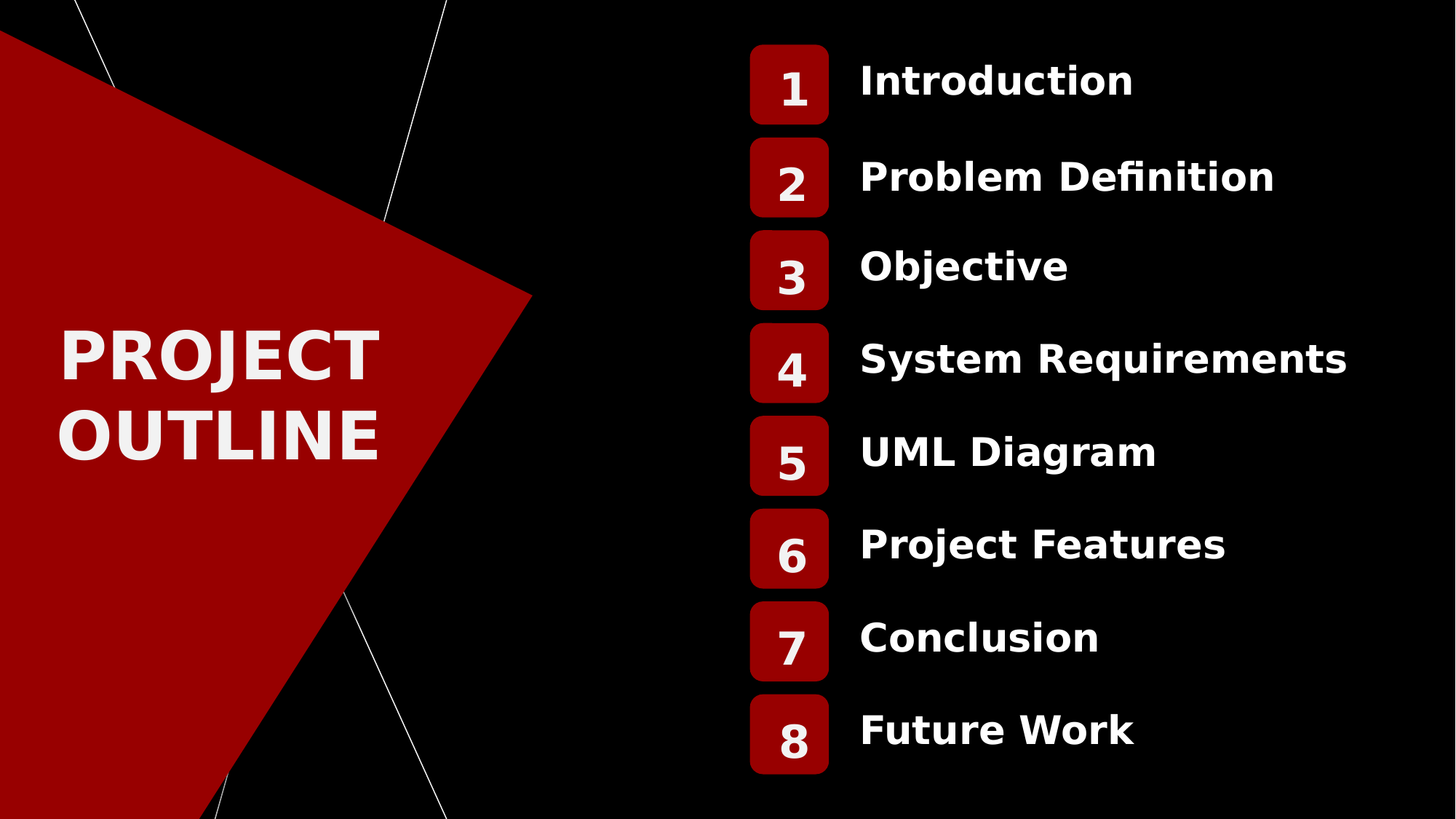

Introduction
1

Problem Definition
2

Objective
3
PROJECT OUTLINE

System Requirements
4

UML Diagram
5

Project Features
6

Conclusion
7

Future Work
8